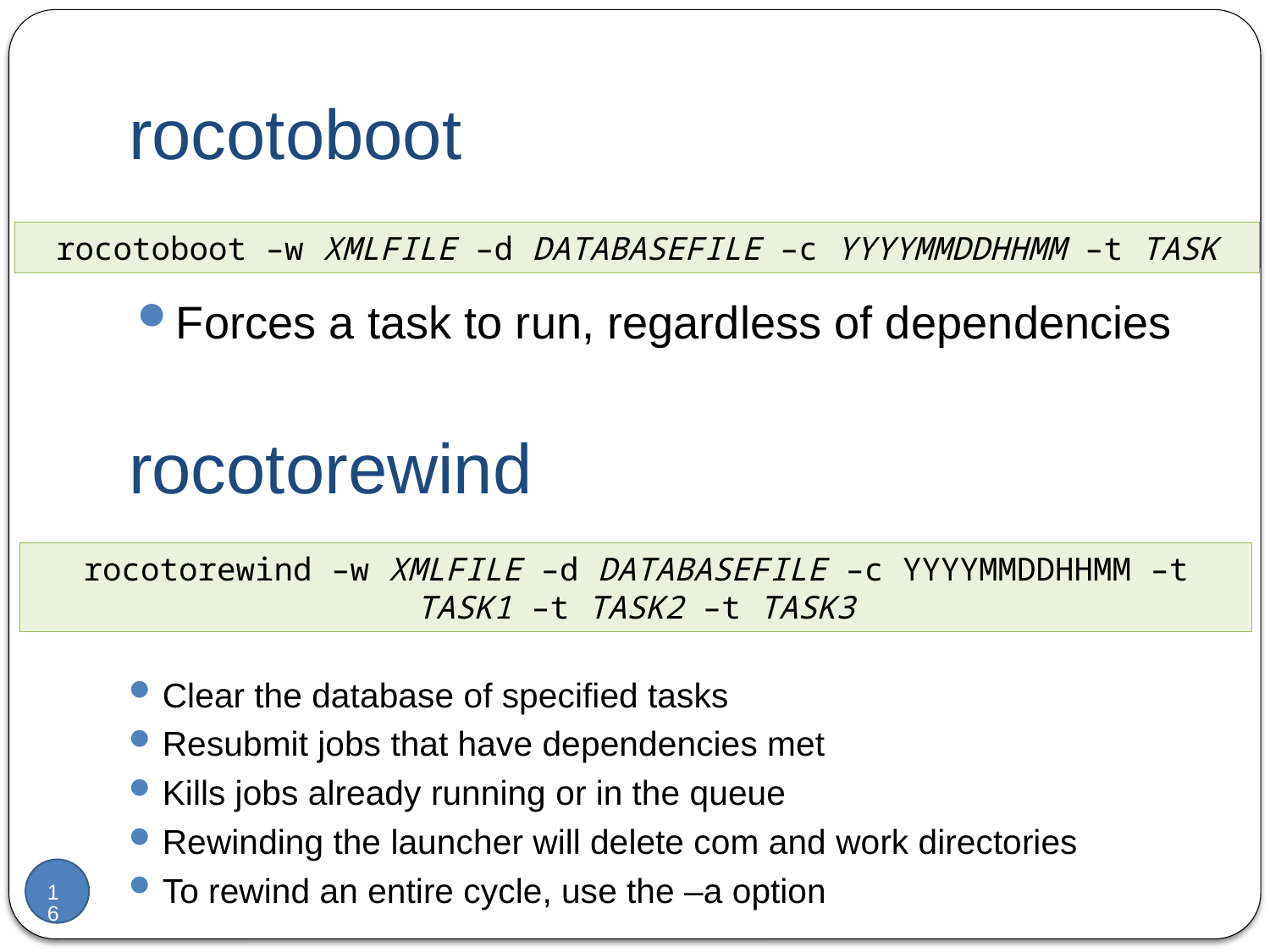

rocotoboot
rocotoboot –w XMLFILE –d DATABASEFILE –c YYYYMMDDHHMM –t TASK
Forces a task to run, regardless of dependencies

# rocotorewind
rocotorewind –w XMLFILE –d DATABASEFILE –c YYYYMMDDHHMM –t TASK1 –t TASK2 –t TASK3
Clear the database of specified tasks
Resubmit jobs that have dependencies met
Kills jobs already running or in the queue
Rewinding the launcher will delete com and work directories
To rewind an entire cycle, use the –a option